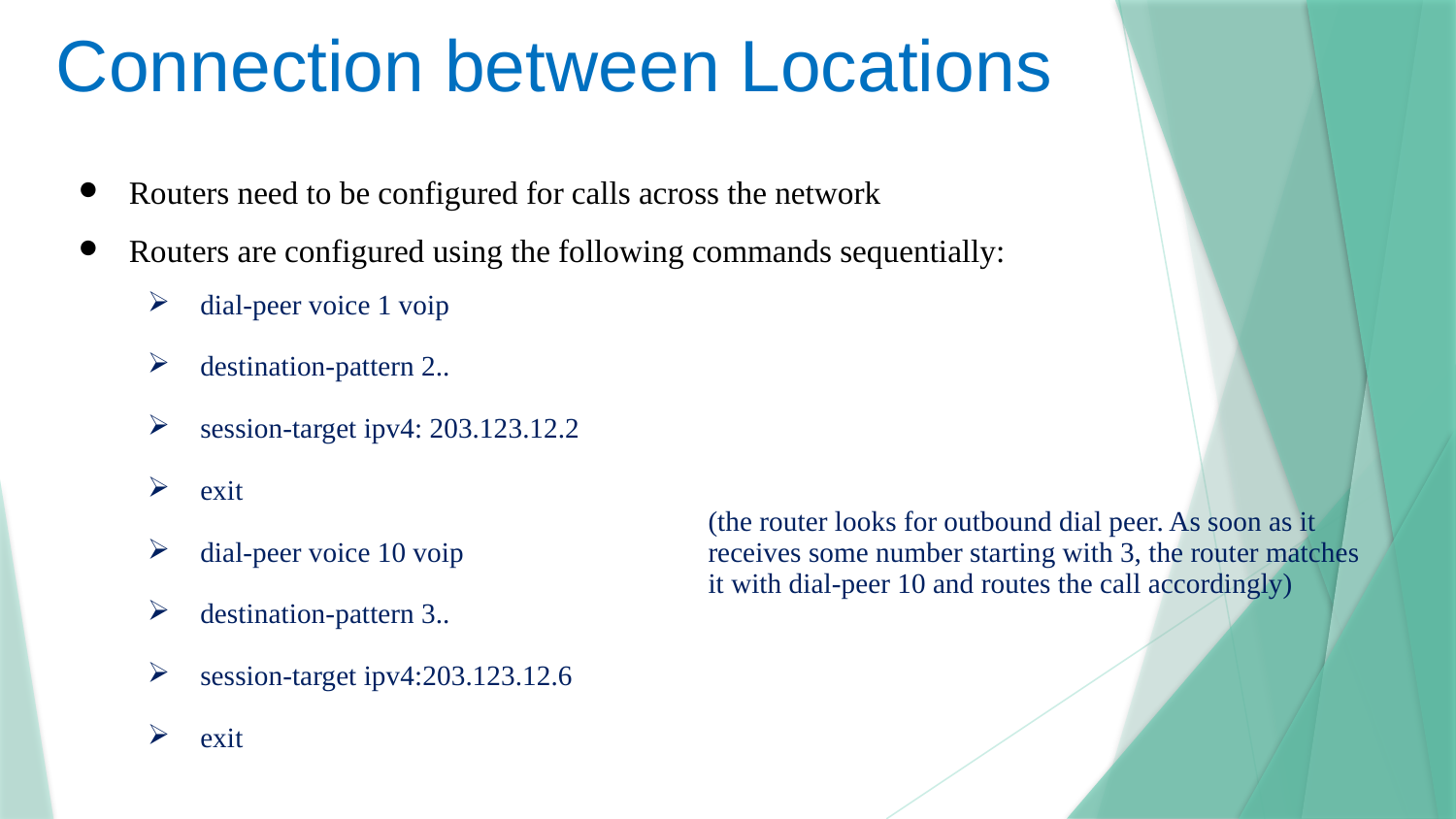

# Connection between Locations
Routers need to be configured for calls across the network
Routers are configured using the following commands sequentially:
| dial-peer voice 1 voip | (the router looks for outbound dial peer. As soon as it receives some number starting with 3, the router matches it with dial-peer 10 and routes the call accordingly) |
| --- | --- |
| destination-pattern 2.. |  |
| session-target ipv4: 203.123.12.2 |  |
| exit |  |
| dial-peer voice 10 voip |  |
| destination-pattern 3.. |  |
| session-target ipv4:203.123.12.6 |  |
| exit |  |